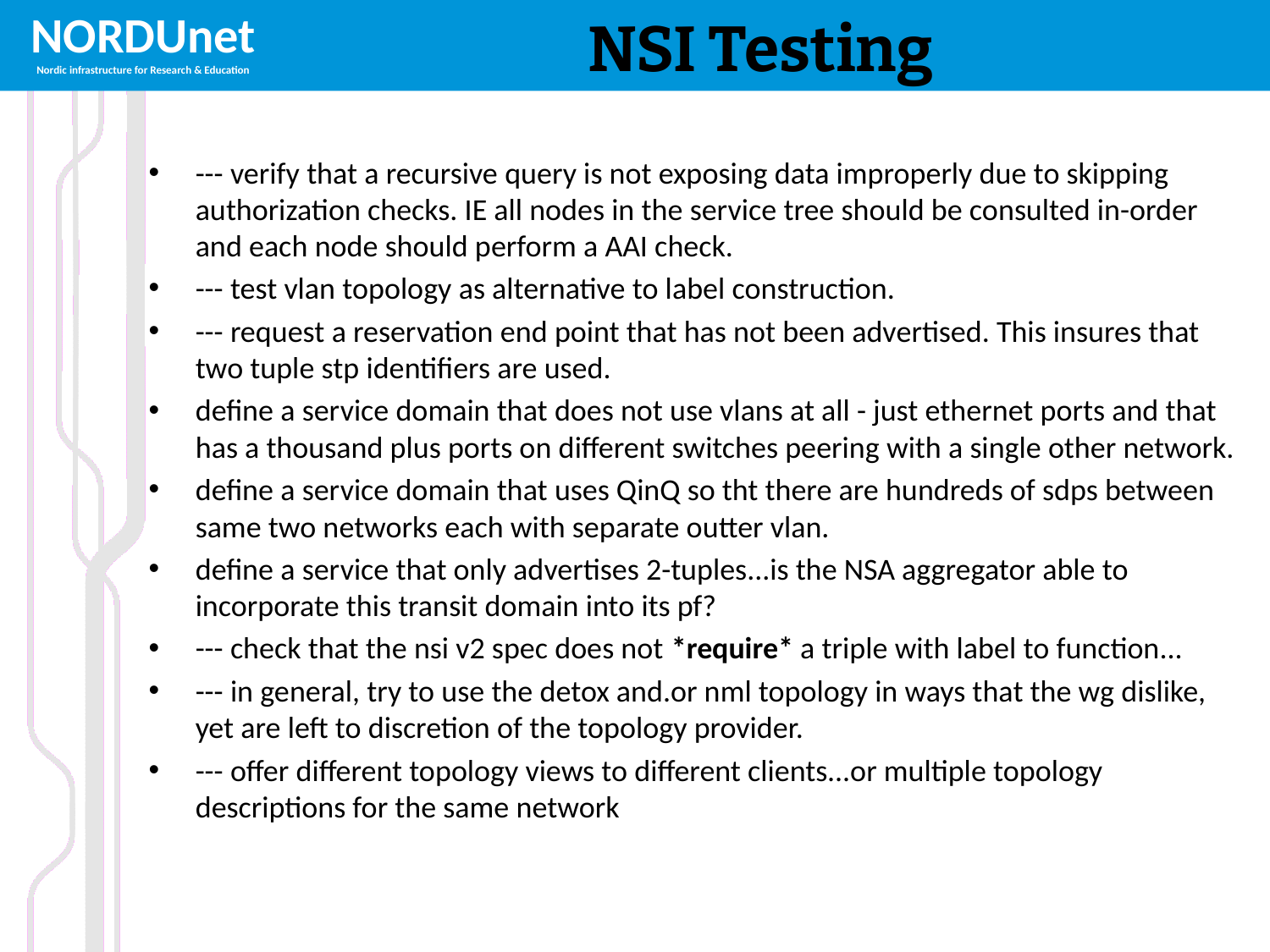

# NSI Testing
--- verify that a recursive query is not exposing data improperly due to skipping authorization checks. IE all nodes in the service tree should be consulted in-order and each node should perform a AAI check.
--- test vlan topology as alternative to label construction.
--- request a reservation end point that has not been advertised. This insures that two tuple stp identifiers are used.
define a service domain that does not use vlans at all - just ethernet ports and that has a thousand plus ports on different switches peering with a single other network.
define a service domain that uses QinQ so tht there are hundreds of sdps between same two networks each with separate outter vlan.
define a service that only advertises 2-tuples...is the NSA aggregator able to incorporate this transit domain into its pf?
--- check that the nsi v2 spec does not *require* a triple with label to function...
--- in general, try to use the detox and.or nml topology in ways that the wg dislike, yet are left to discretion of the topology provider.
--- offer different topology views to different clients...or multiple topology descriptions for the same network